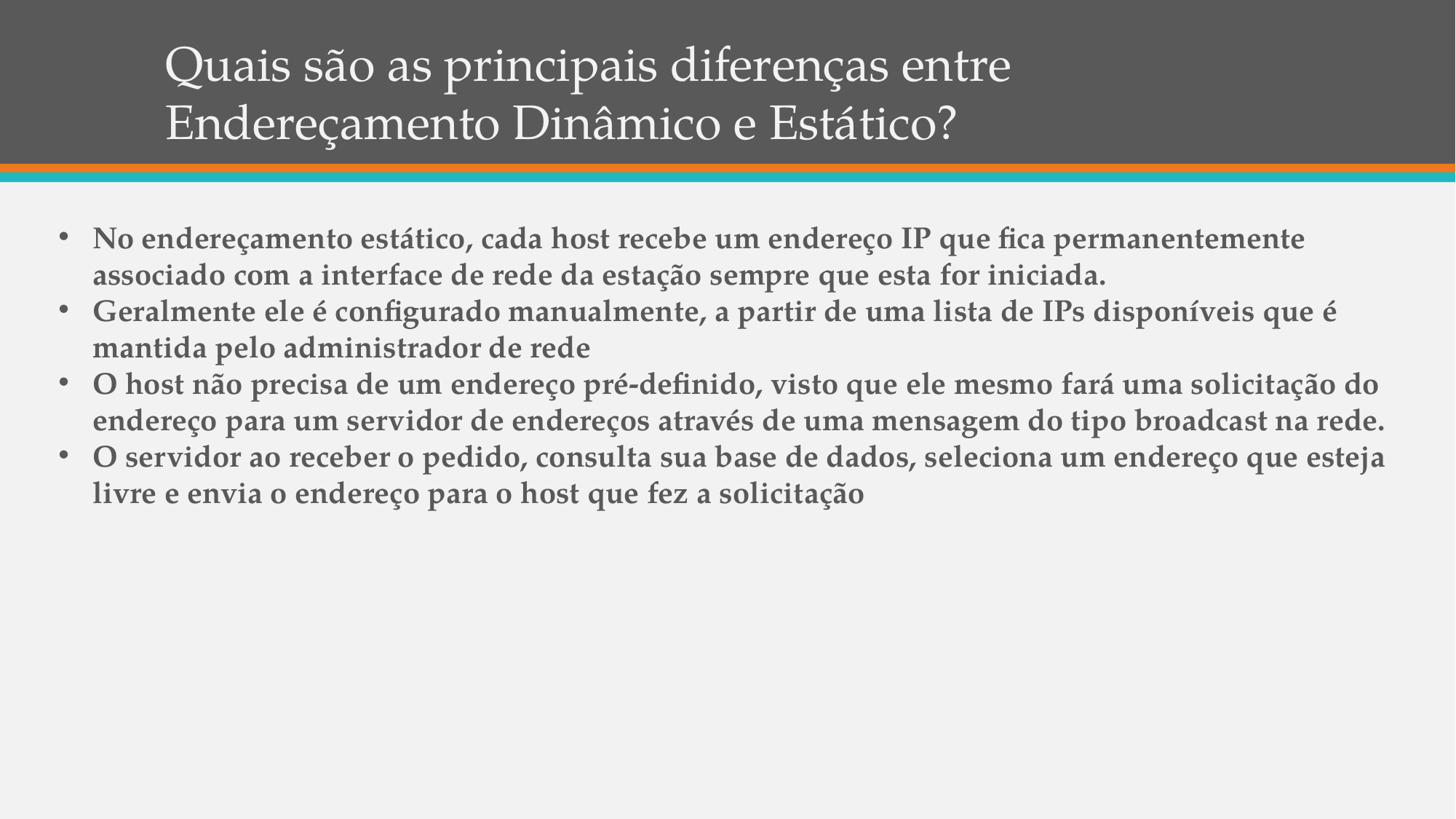

# Quais são as principais diferenças entre Endereçamento Dinâmico e Estático?
No endereçamento estático, cada host recebe um endereço IP que fica permanentemente associado com a interface de rede da estação sempre que esta for iniciada.
Geralmente ele é configurado manualmente, a partir de uma lista de IPs disponíveis que é mantida pelo administrador de rede
O host não precisa de um endereço pré-definido, visto que ele mesmo fará uma solicitação do endereço para um servidor de endereços através de uma mensagem do tipo broadcast na rede.
O servidor ao receber o pedido, consulta sua base de dados, seleciona um endereço que esteja livre e envia o endereço para o host que fez a solicitação